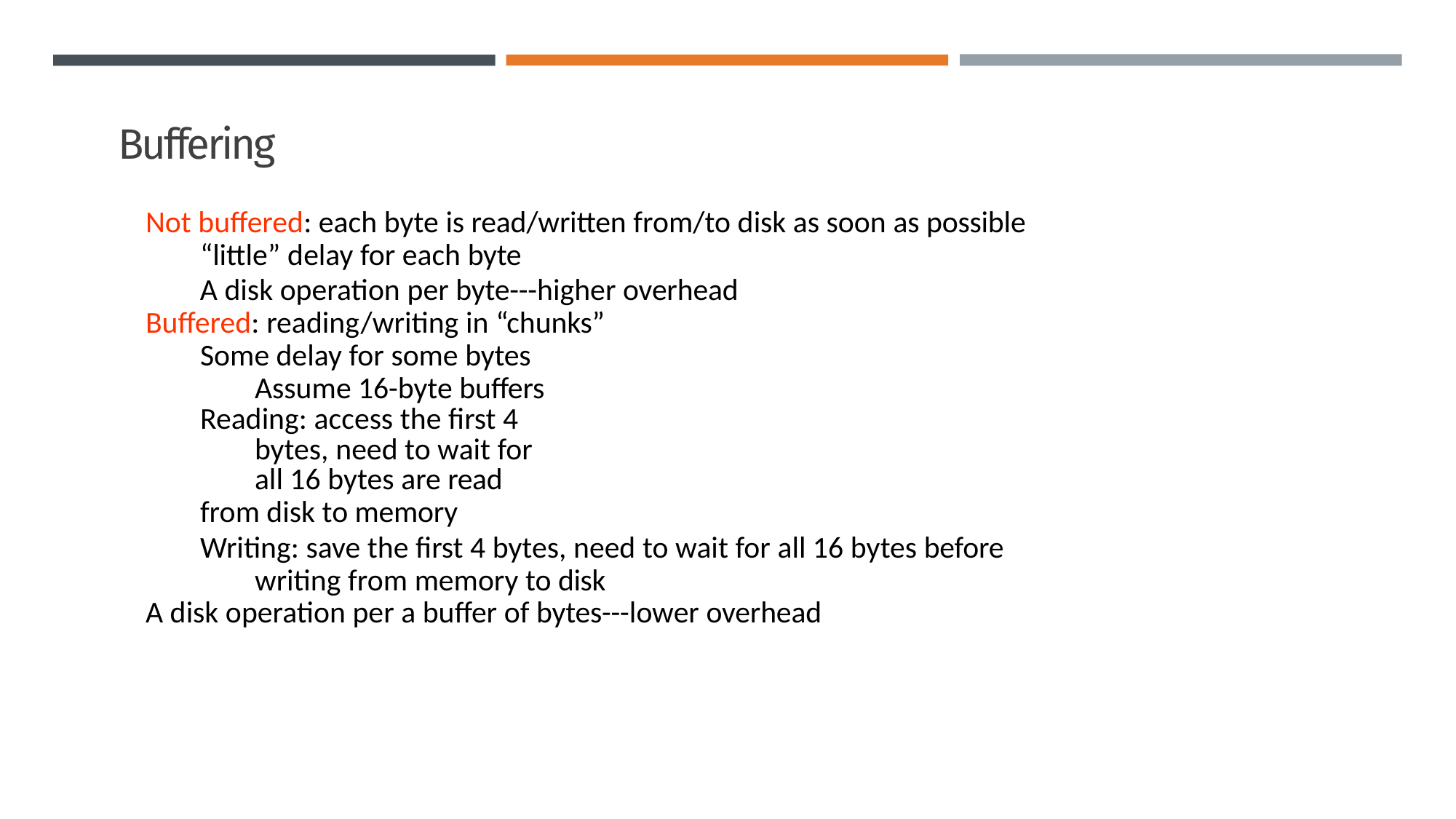

# Buffering
Not buffered: each byte is read/written from/to disk as soon as possible
“little” delay for each byte
A disk operation per byte---higher overhead Buffered: reading/writing in “chunks”
Some delay for some bytes Assume 16-byte buffers
Reading: access the first 4 bytes, need to wait for all 16 bytes are read
from disk to memory
Writing: save the first 4 bytes, need to wait for all 16 bytes before writing from memory to disk
A disk operation per a buffer of bytes---lower overhead